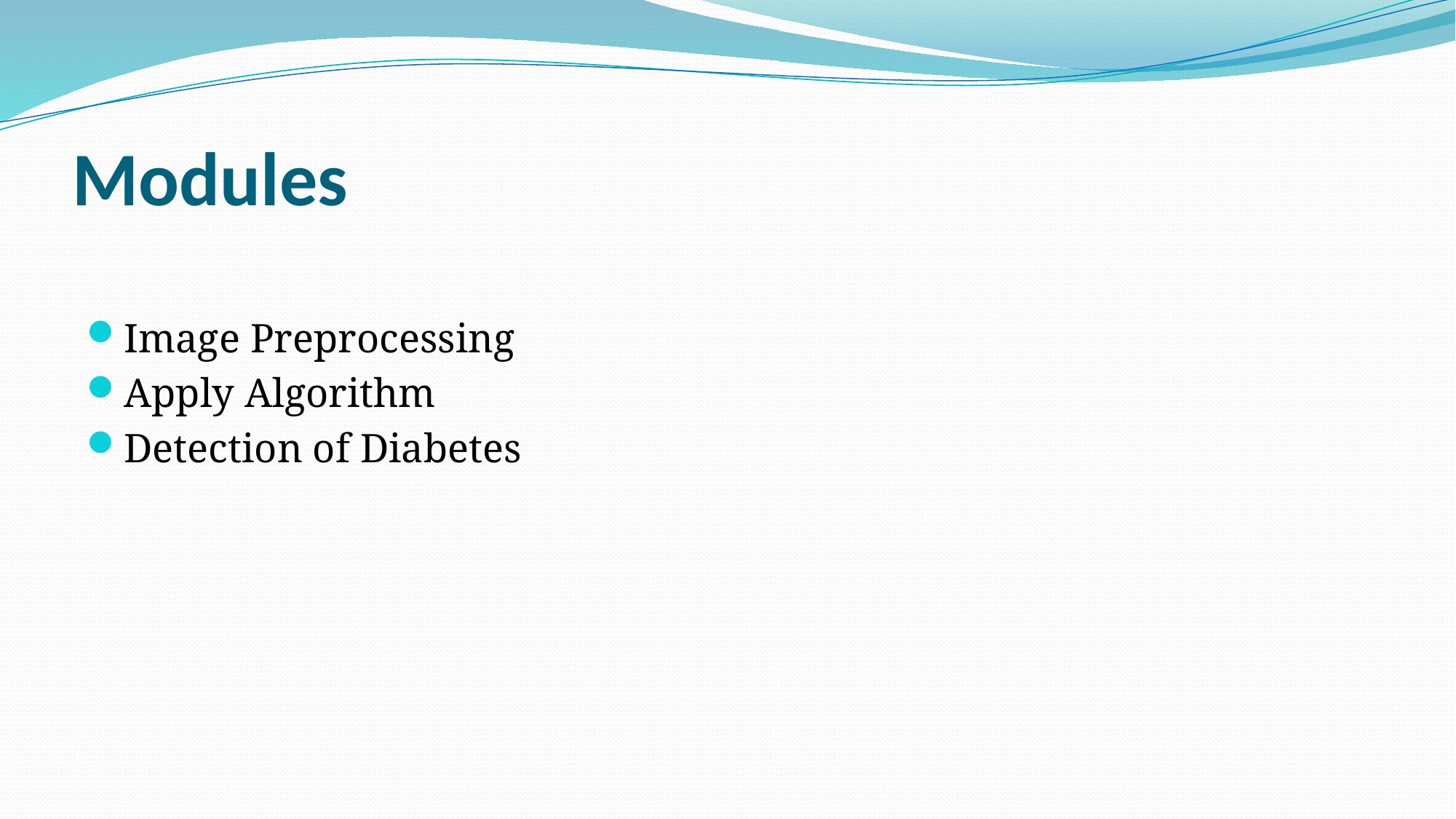

# Modules
Image Preprocessing
Apply Algorithm
Detection of Diabetes